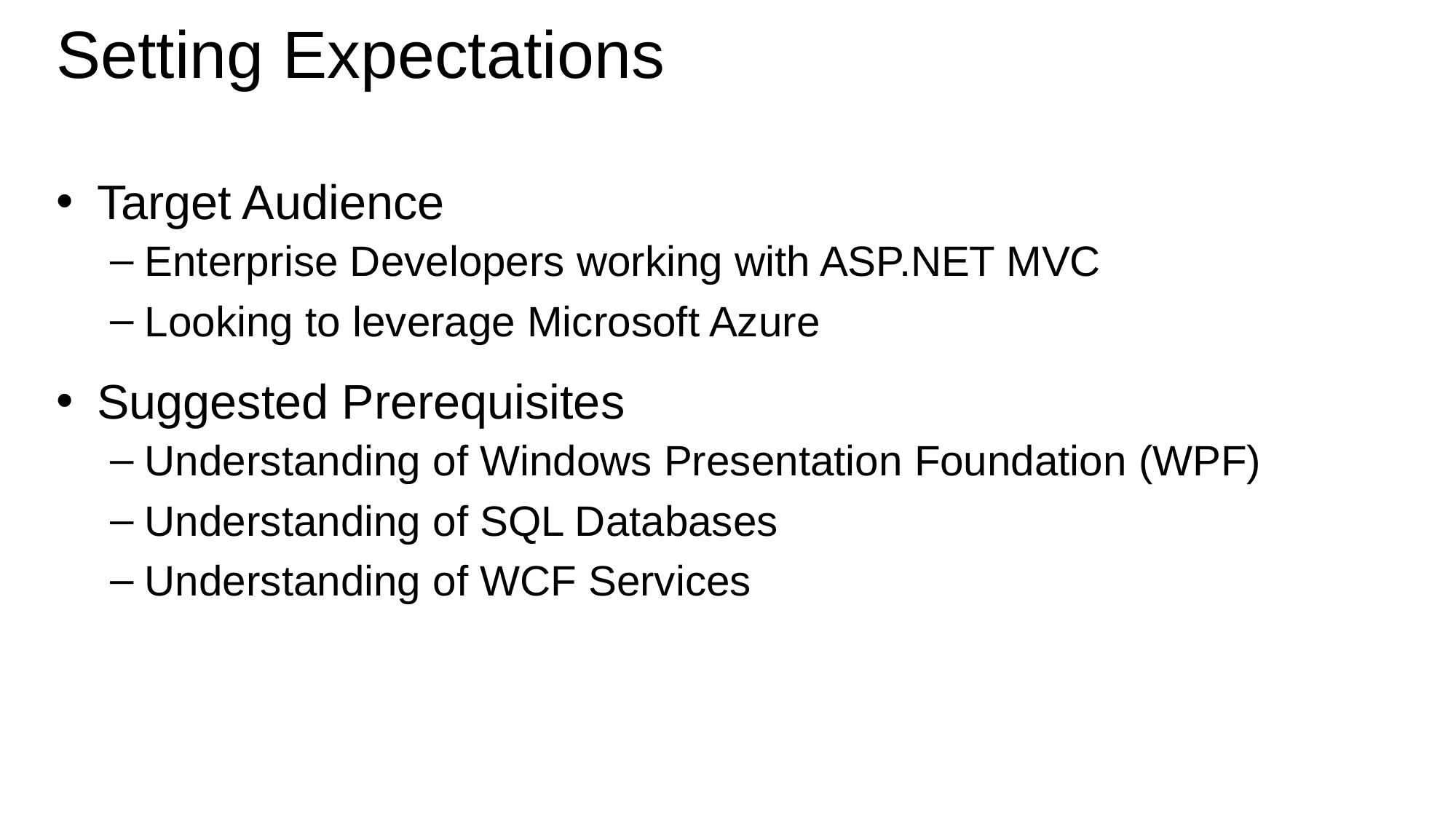

# Setting Expectations
Target Audience
Enterprise Developers working with ASP.NET MVC
Looking to leverage Microsoft Azure
Suggested Prerequisites
Understanding of Windows Presentation Foundation (WPF)
Understanding of SQL Databases
Understanding of WCF Services